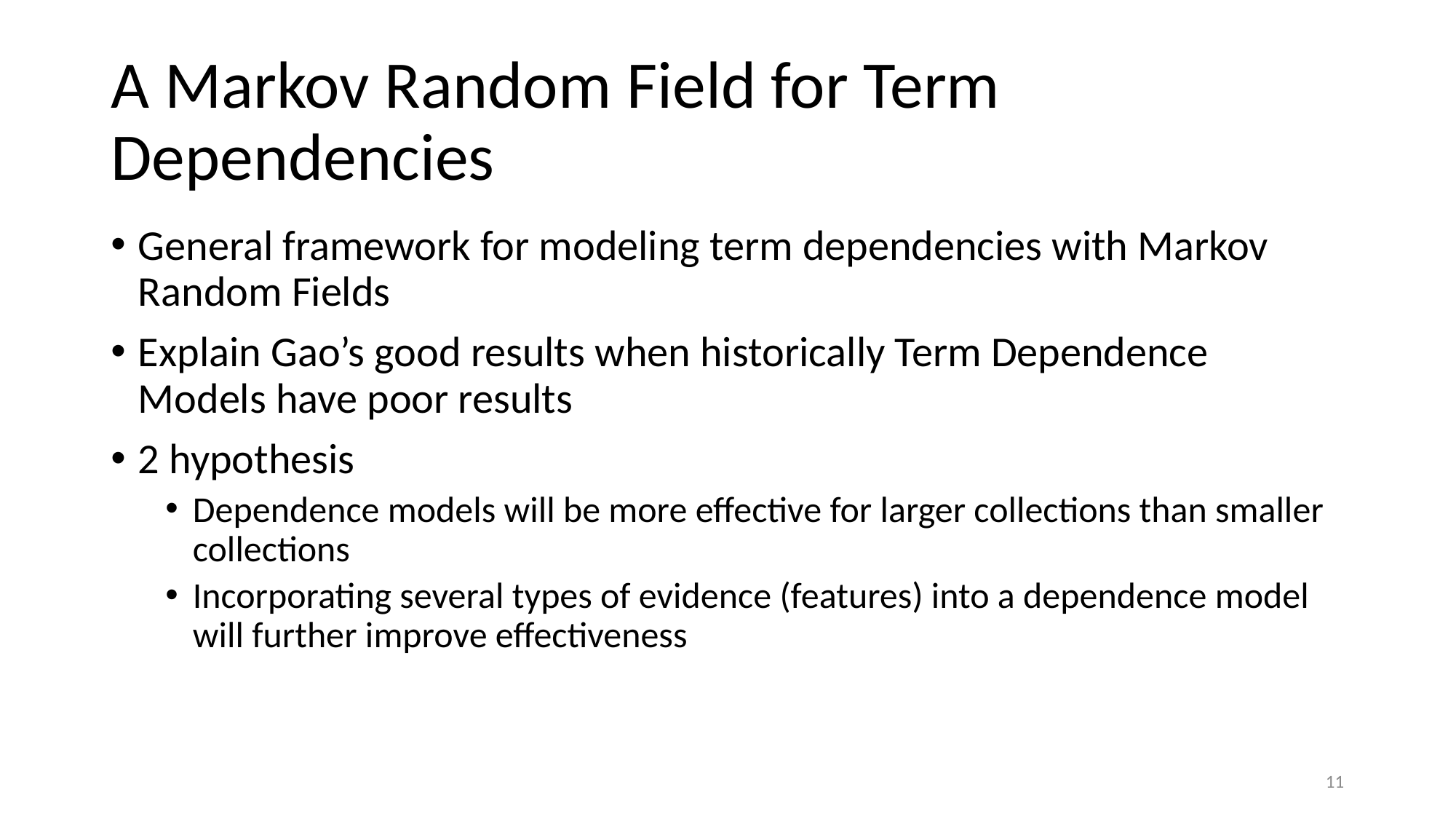

# A Markov Random Field for Term Dependencies
General framework for modeling term dependencies with Markov Random Fields
Explain Gao’s good results when historically Term Dependence Models have poor results
2 hypothesis
Dependence models will be more effective for larger collections than smaller collections
Incorporating several types of evidence (features) into a dependence model will further improve effectiveness
11